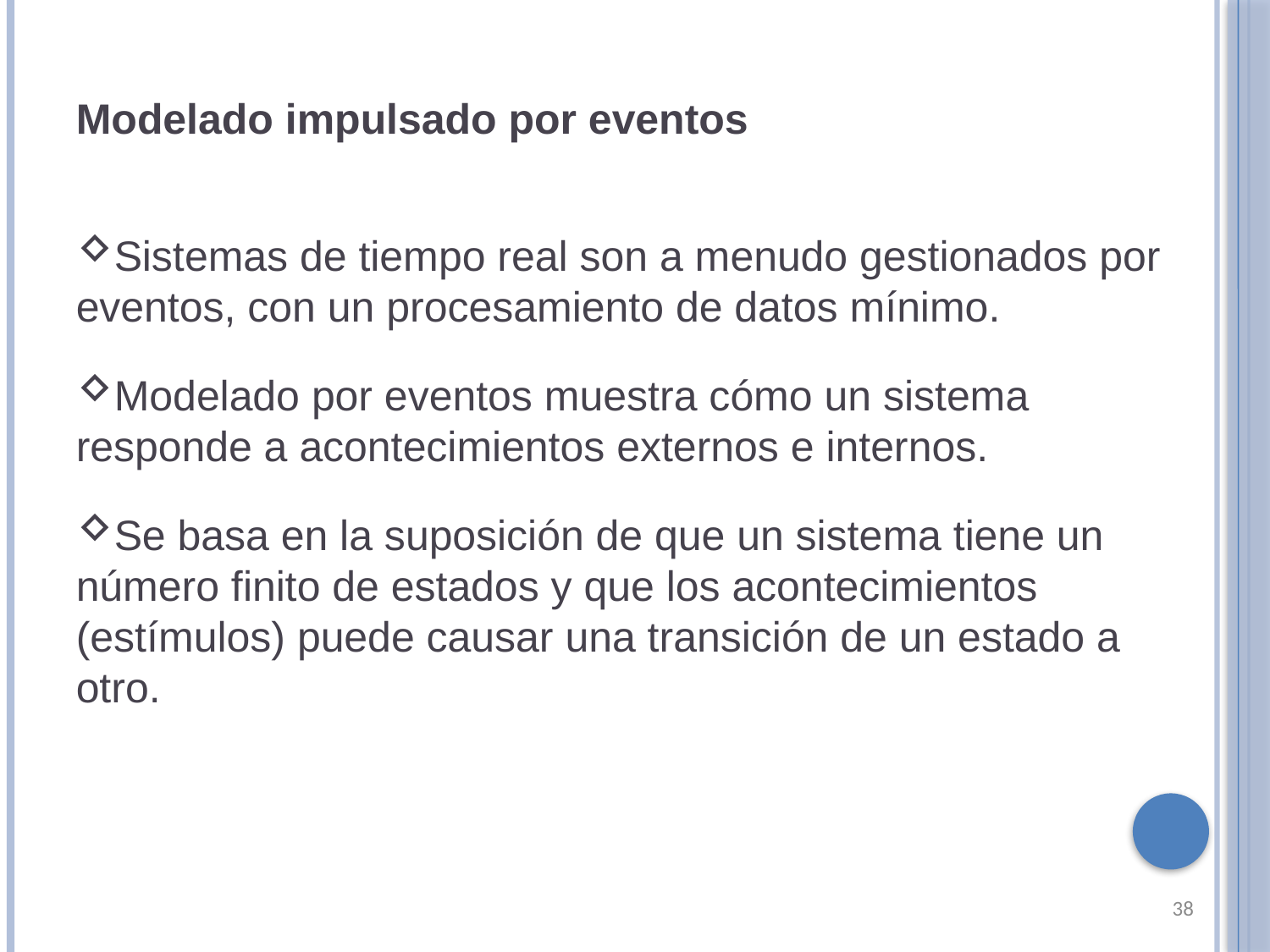

Modelado impulsado por eventos
Sistemas de tiempo real son a menudo gestionados por eventos, con un procesamiento de datos mínimo.

Modelado por eventos muestra cómo un sistema responde a acontecimientos externos e internos.

Se basa en la suposición de que un sistema tiene un número finito de estados y que los acontecimientos (estímulos) puede causar una transición de un estado a otro.
38